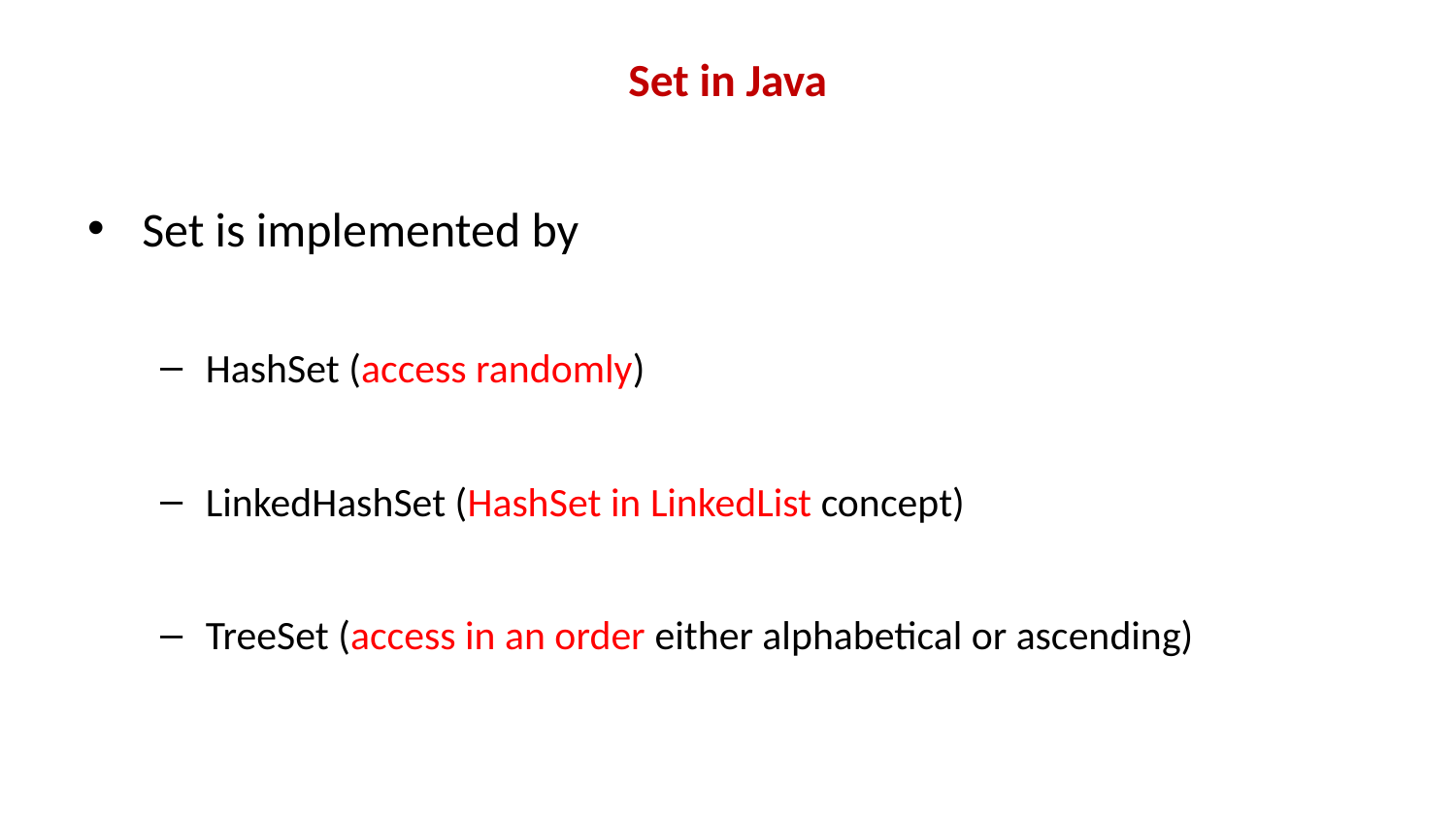

# Set in Java
Set is implemented by

HashSet (access randomly)

LinkedHashSet (HashSet in LinkedList concept)

TreeSet (access in an order either alphabetical or ascending)